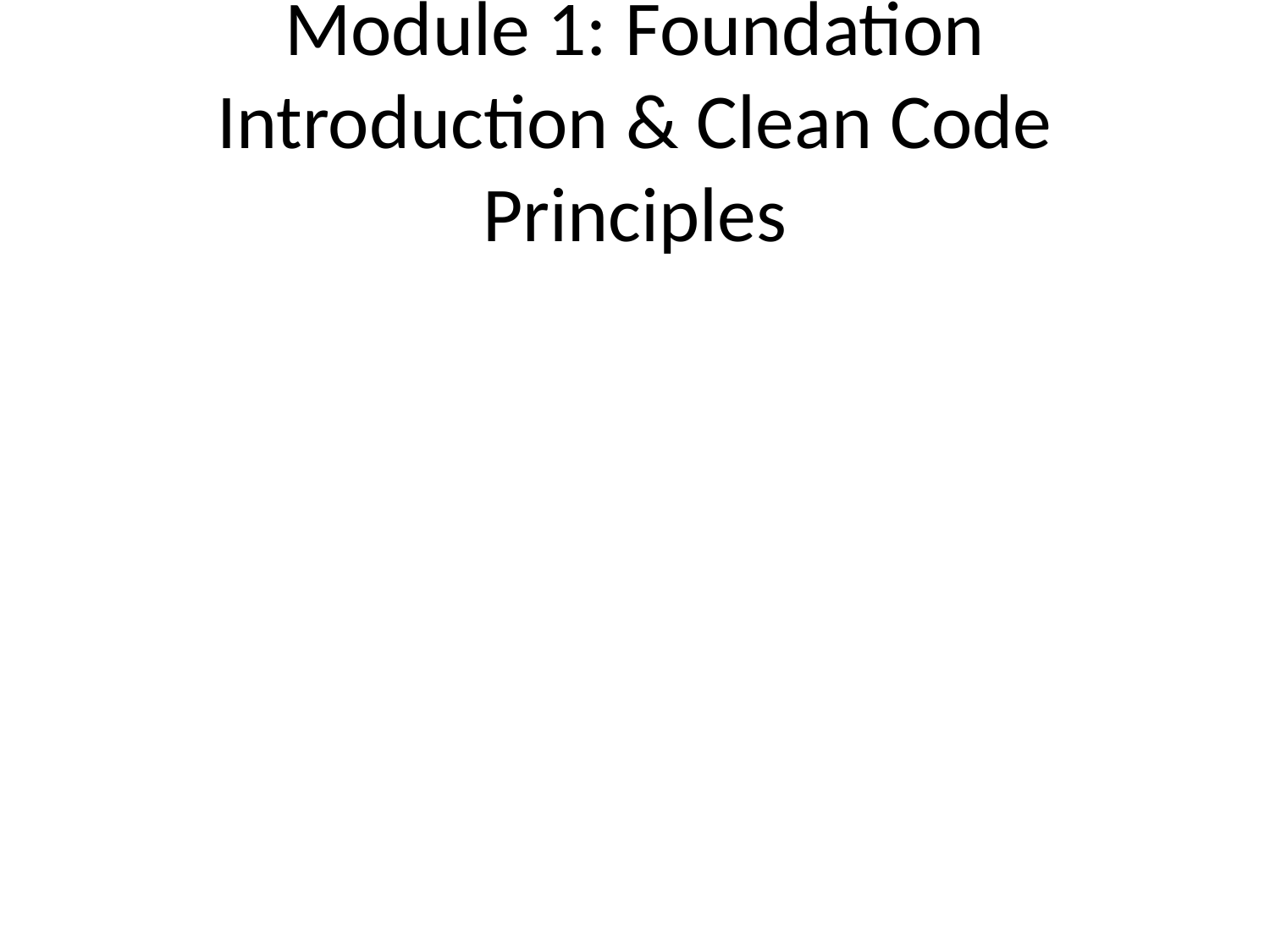

# Module 1: Foundation
Introduction & Clean Code Principles